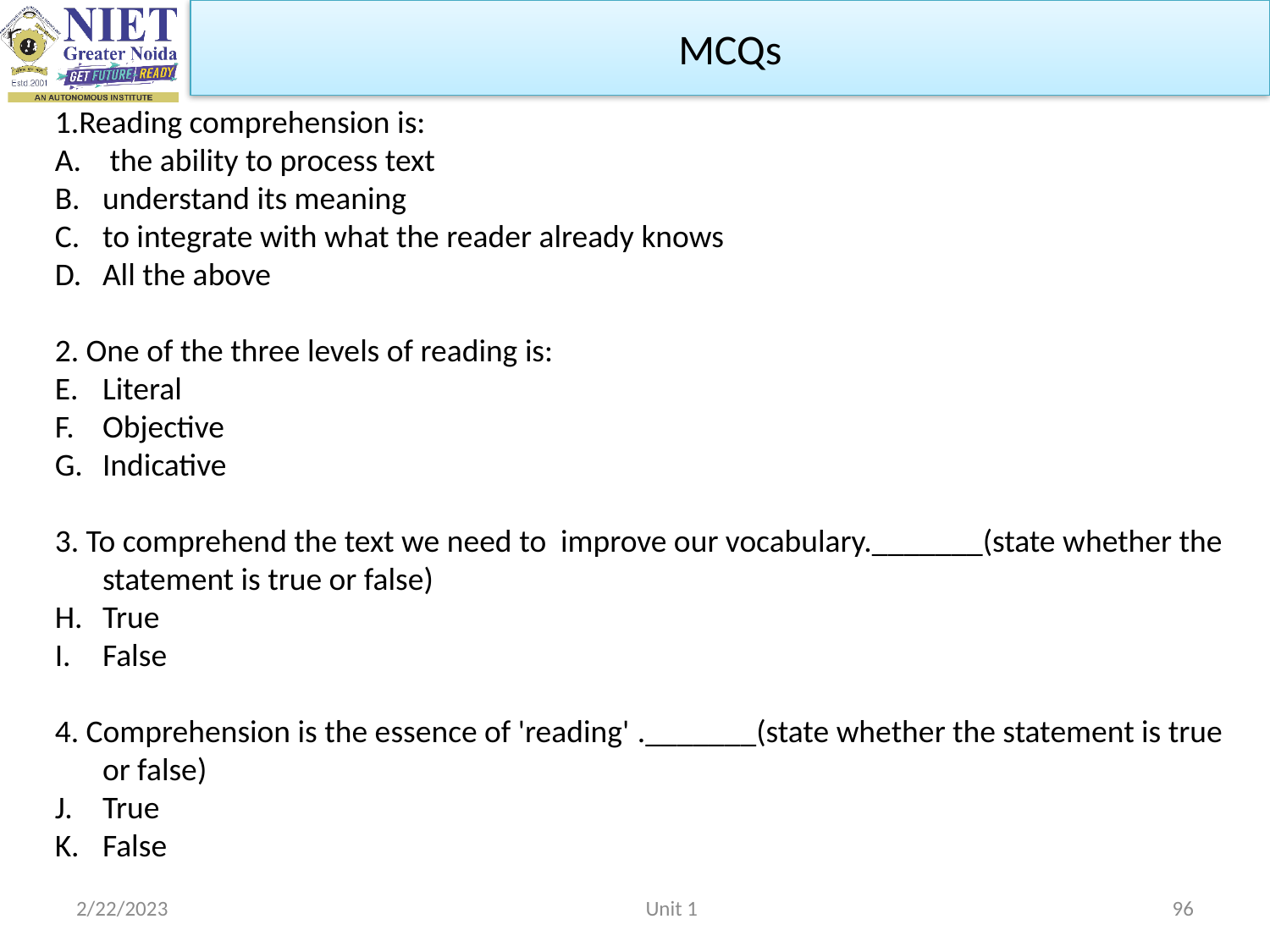

MCQs
1.Reading comprehension is:
 the ability to process text
understand its meaning
to integrate with what the reader already knows
All the above

2. One of the three levels of reading is:
Literal
Objective
Indicative

3. To comprehend the text we need to  improve our vocabulary._______(state whether the statement is true or false)
True
False

4. Comprehension is the essence of 'reading' ._______(state whether the statement is true or false)
True
False

2/22/2023
Unit 1
96